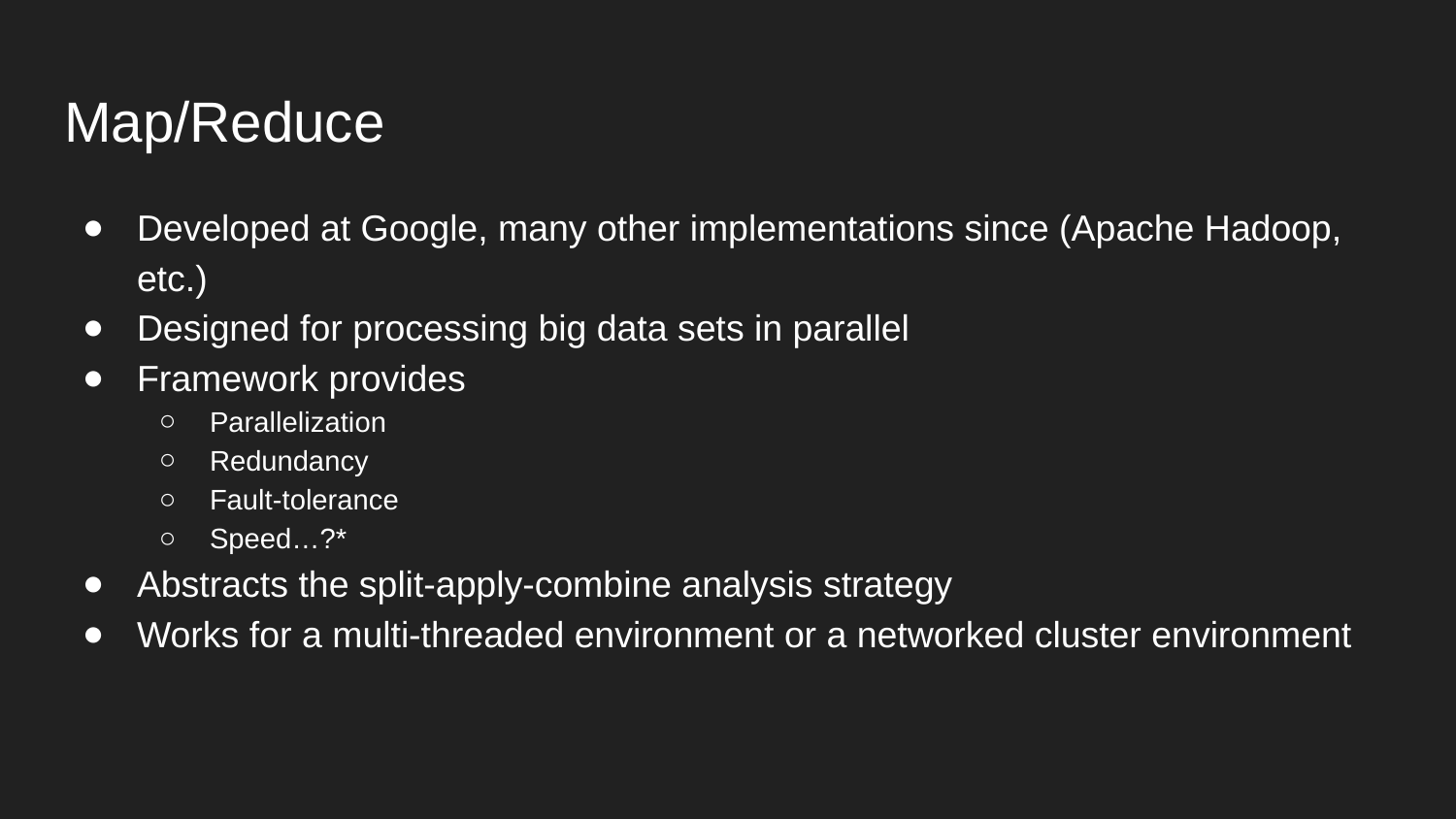

# Map/Reduce
Developed at Google, many other implementations since (Apache Hadoop, etc.)
Designed for processing big data sets in parallel
Framework provides
Parallelization
Redundancy
Fault-tolerance
Speed…?*
Abstracts the split-apply-combine analysis strategy
Works for a multi-threaded environment or a networked cluster environment